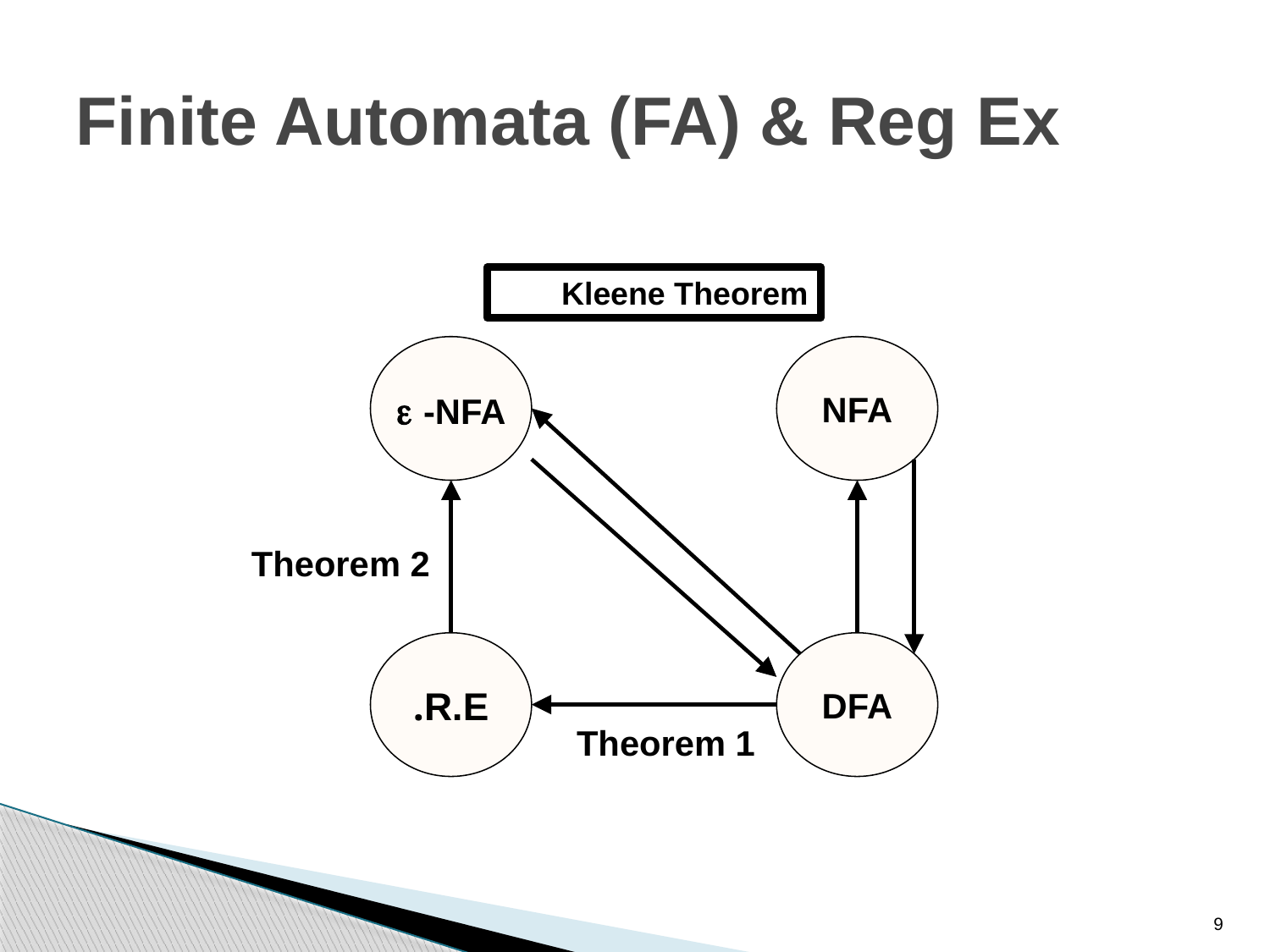

# Finite Automata (FA) & Reg Ex
Kleene Theorem
ε -NFA
NFA
Theorem 2
R.E.
DFA
Theorem 1
9